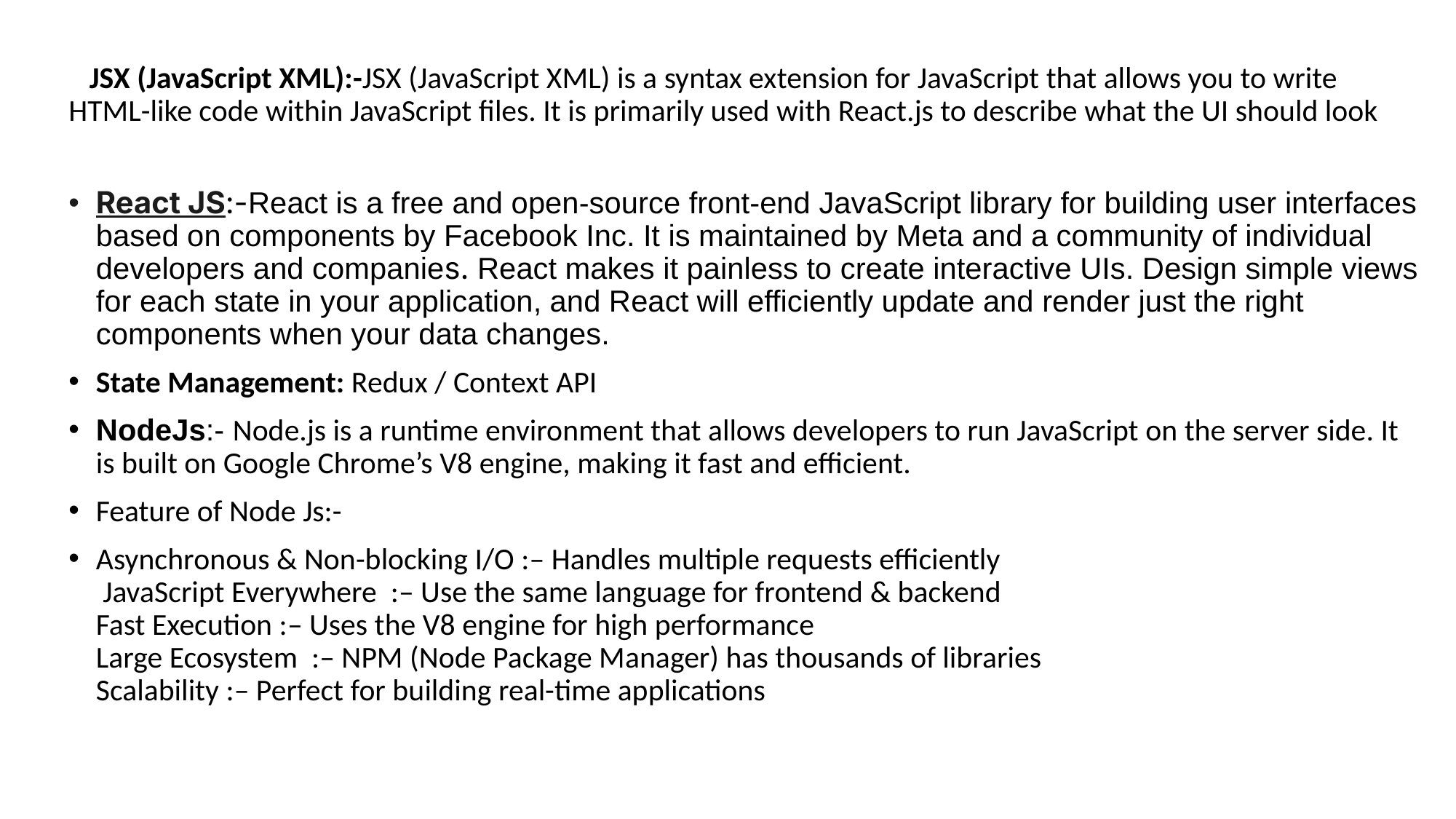

JSX (JavaScript XML):-JSX (JavaScript XML) is a syntax extension for JavaScript that allows you to write HTML-like code within JavaScript files. It is primarily used with React.js to describe what the UI should look

React JS:-React is a free and open-source front-end JavaScript library for building user interfaces based on components by Facebook Inc. It is maintained by Meta and a community of individual developers and companies. React makes it painless to create interactive UIs. Design simple views for each state in your application, and React will efficiently update and render just the right components when your data changes.
State Management: Redux / Context API
NodeJs:- Node.js is a runtime environment that allows developers to run JavaScript on the server side. It is built on Google Chrome’s V8 engine, making it fast and efficient.
Feature of Node Js:-
Asynchronous & Non-blocking I/O :– Handles multiple requests efficiently
 JavaScript Everywhere  :– Use the same language for frontend & backend
Fast Execution :– Uses the V8 engine for high performance
Large Ecosystem  :– NPM (Node Package Manager) has thousands of libraries
Scalability :– Perfect for building real-time applications